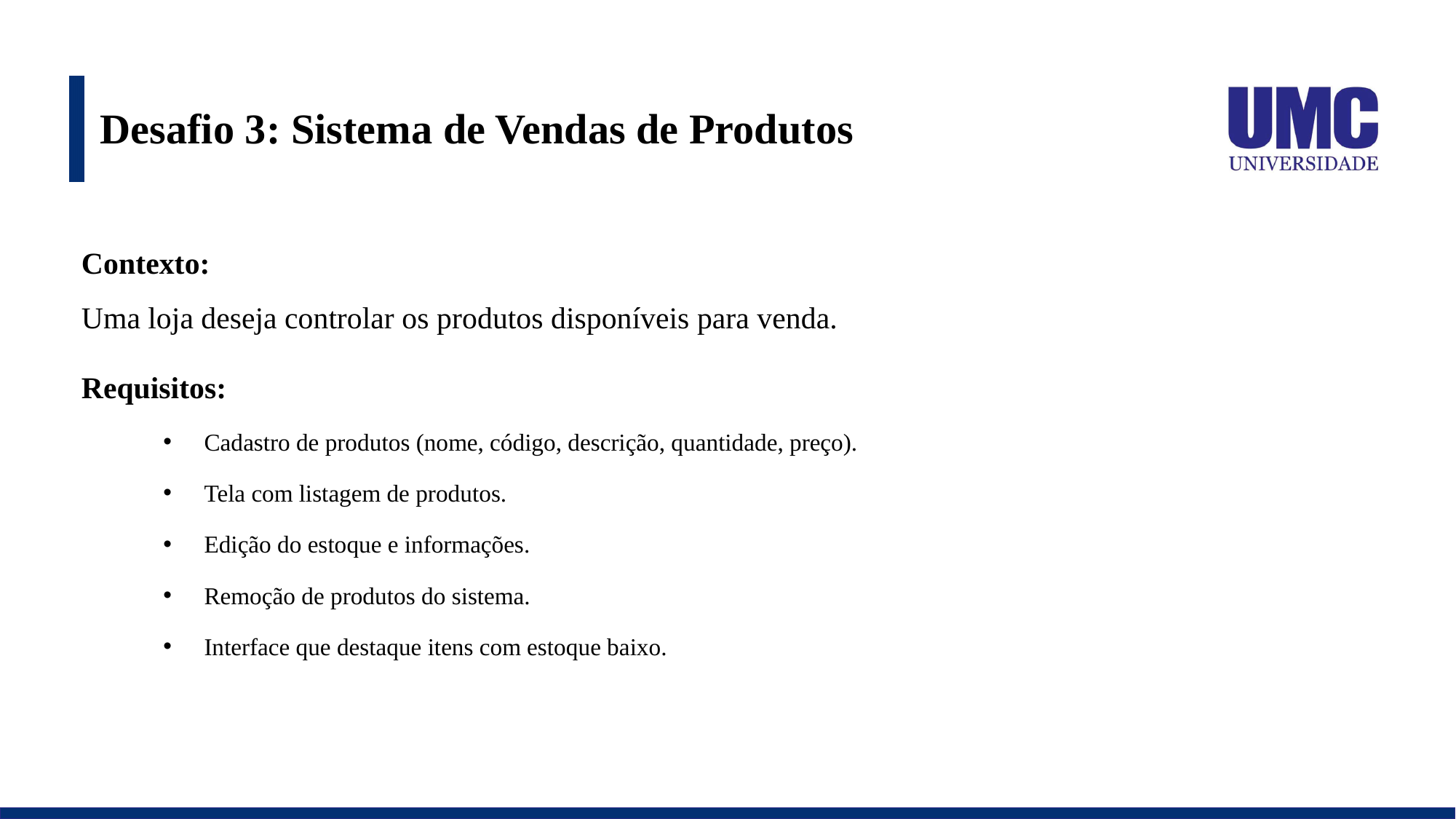

# Desafio 3: Sistema de Vendas de Produtos
Contexto:
Uma loja deseja controlar os produtos disponíveis para venda.
Requisitos:
Cadastro de produtos (nome, código, descrição, quantidade, preço).
Tela com listagem de produtos.
Edição do estoque e informações.
Remoção de produtos do sistema.
Interface que destaque itens com estoque baixo.